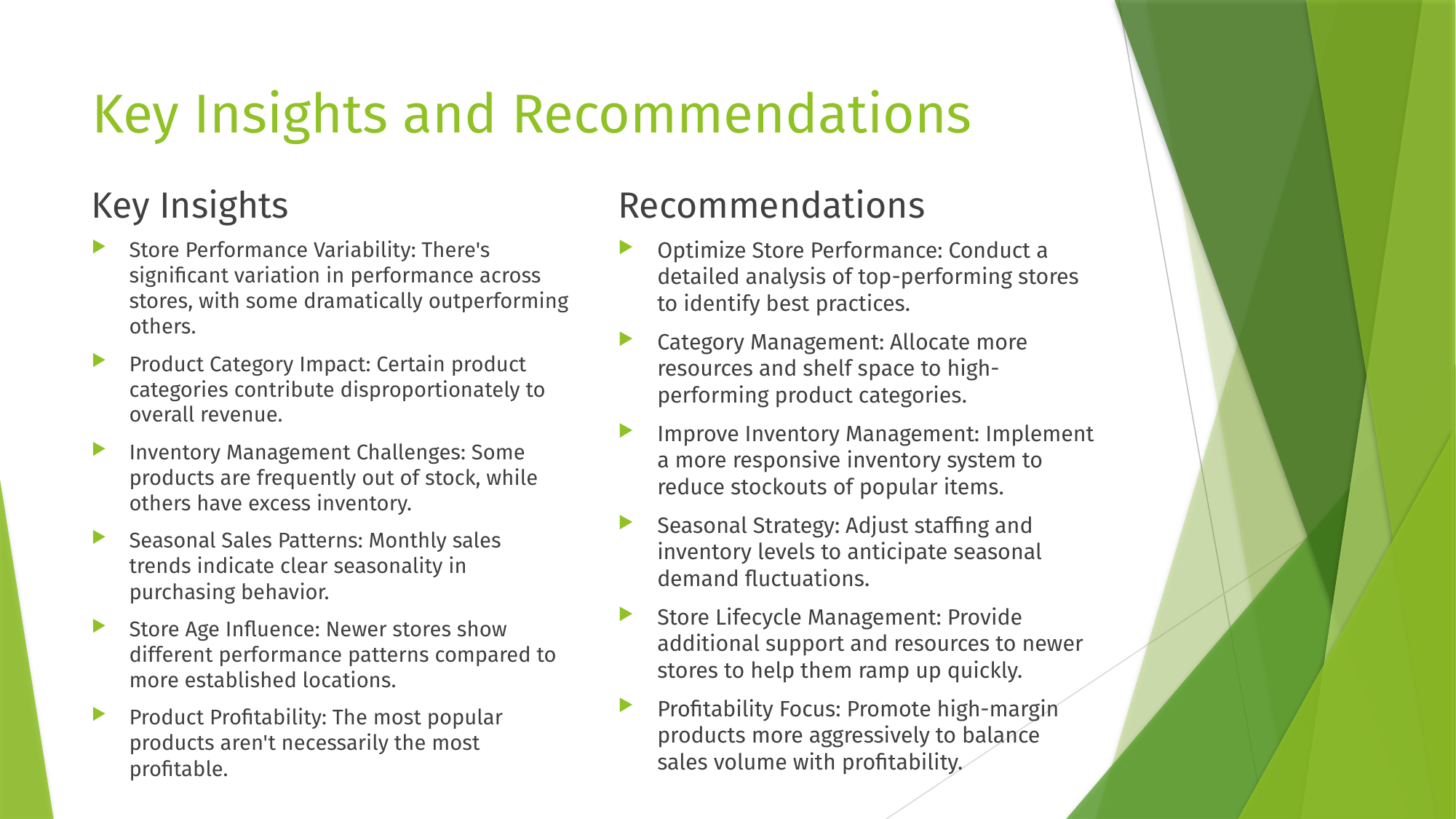

# Key Insights and Recommendations
Key Insights
Recommendations
Store Performance Variability: There's significant variation in performance across stores, with some dramatically outperforming others.
Product Category Impact: Certain product categories contribute disproportionately to overall revenue.
Inventory Management Challenges: Some products are frequently out of stock, while others have excess inventory.
Seasonal Sales Patterns: Monthly sales trends indicate clear seasonality in purchasing behavior.
Store Age Influence: Newer stores show different performance patterns compared to more established locations.
Product Profitability: The most popular products aren't necessarily the most profitable.

Optimize Store Performance: Conduct a detailed analysis of top-performing stores to identify best practices.
Category Management: Allocate more resources and shelf space to high-performing product categories.
Improve Inventory Management: Implement a more responsive inventory system to reduce stockouts of popular items.
Seasonal Strategy: Adjust staffing and inventory levels to anticipate seasonal demand fluctuations.
Store Lifecycle Management: Provide additional support and resources to newer stores to help them ramp up quickly.
Profitability Focus: Promote high-margin products more aggressively to balance sales volume with profitability.